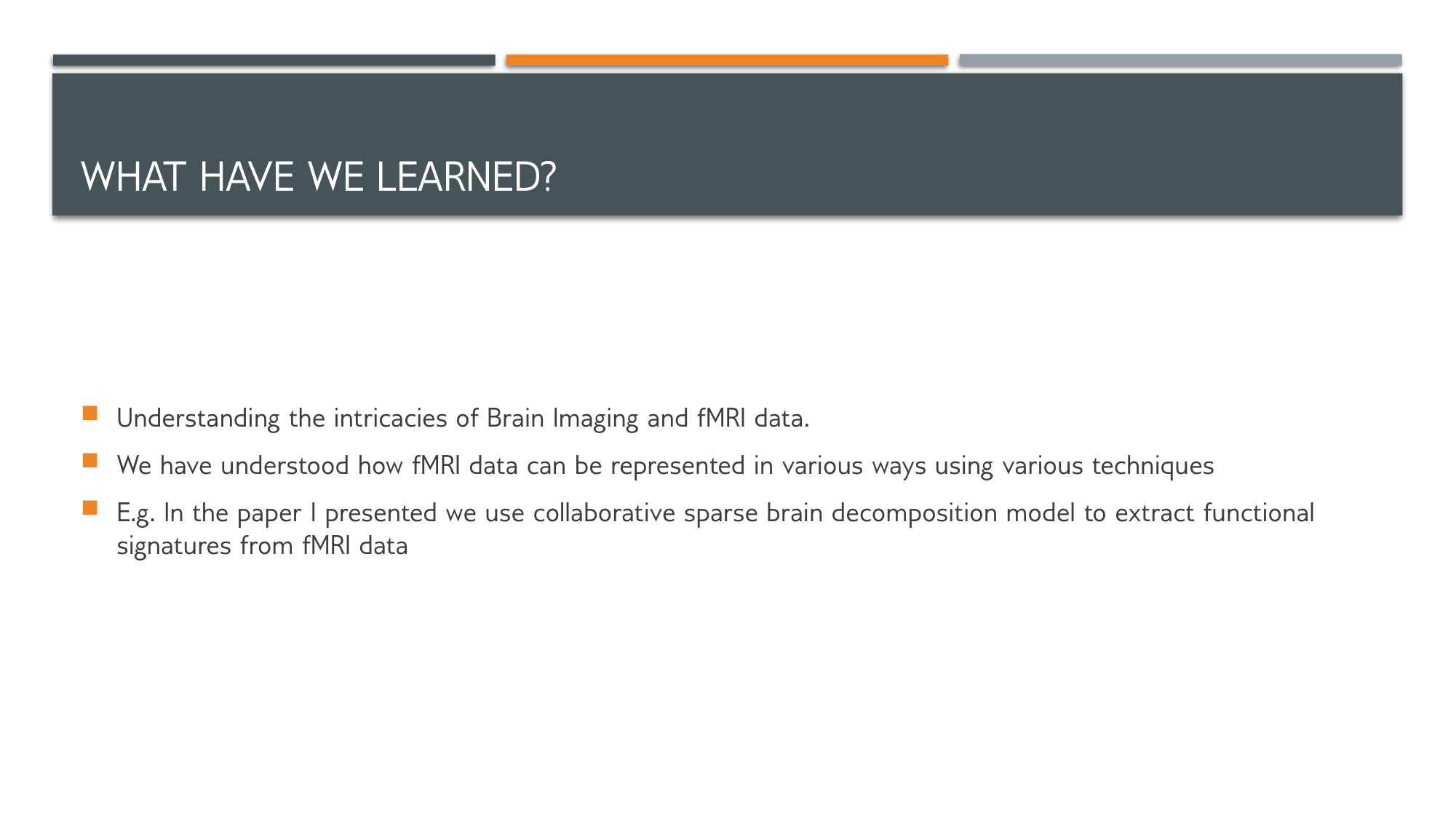

# What have we learned?
Understanding the intricacies of Brain Imaging and fMRI data.
We have understood how fMRI data can be represented in various ways using various techniques
E.g. In the paper I presented we use collaborative sparse brain decomposition model to extract functional signatures from fMRI data